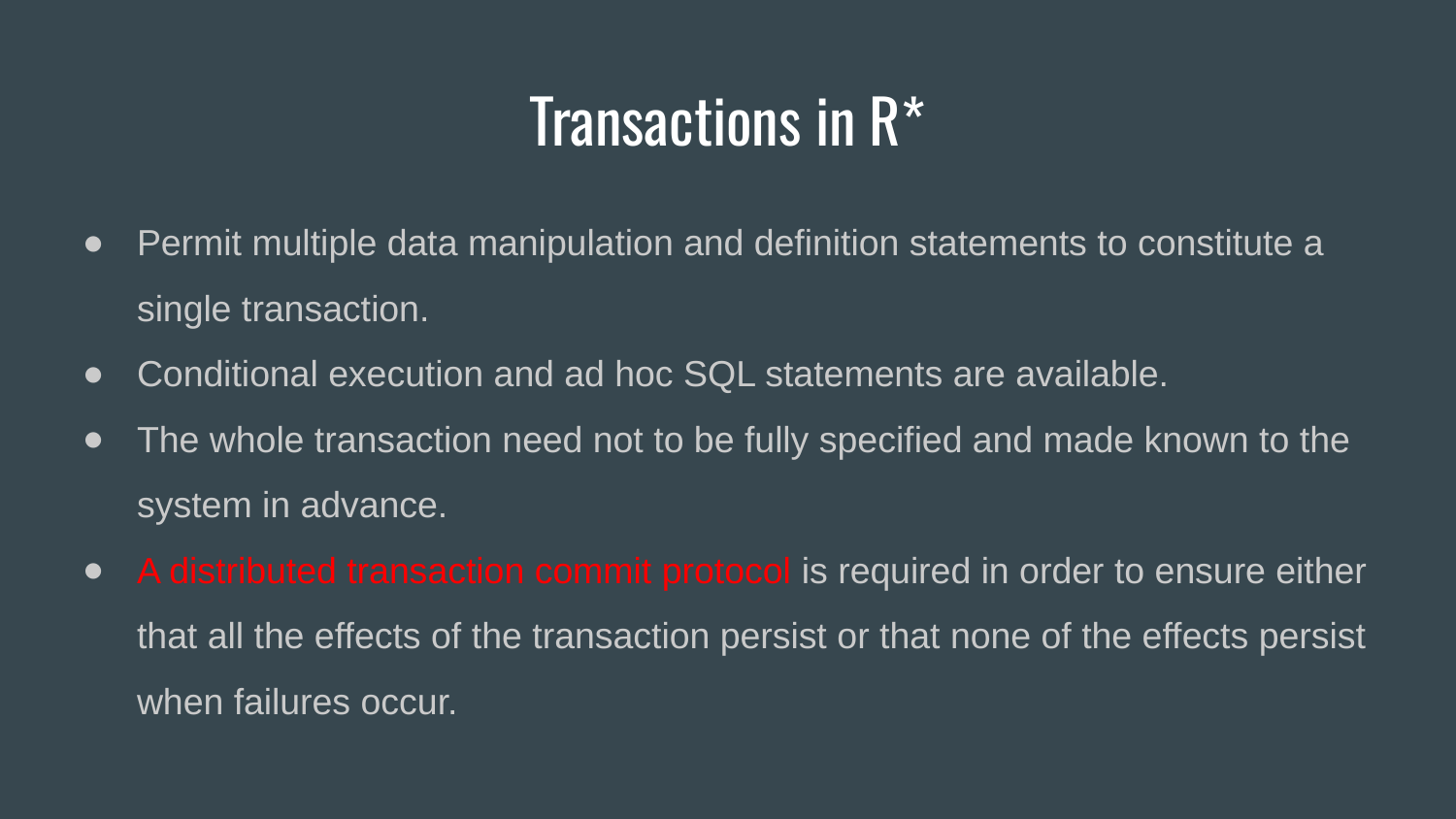

# Transactions in R*
Permit multiple data manipulation and definition statements to constitute a single transaction.
Conditional execution and ad hoc SQL statements are available.
The whole transaction need not to be fully specified and made known to the system in advance.
A distributed transaction commit protocol is required in order to ensure either that all the effects of the transaction persist or that none of the effects persist when failures occur.